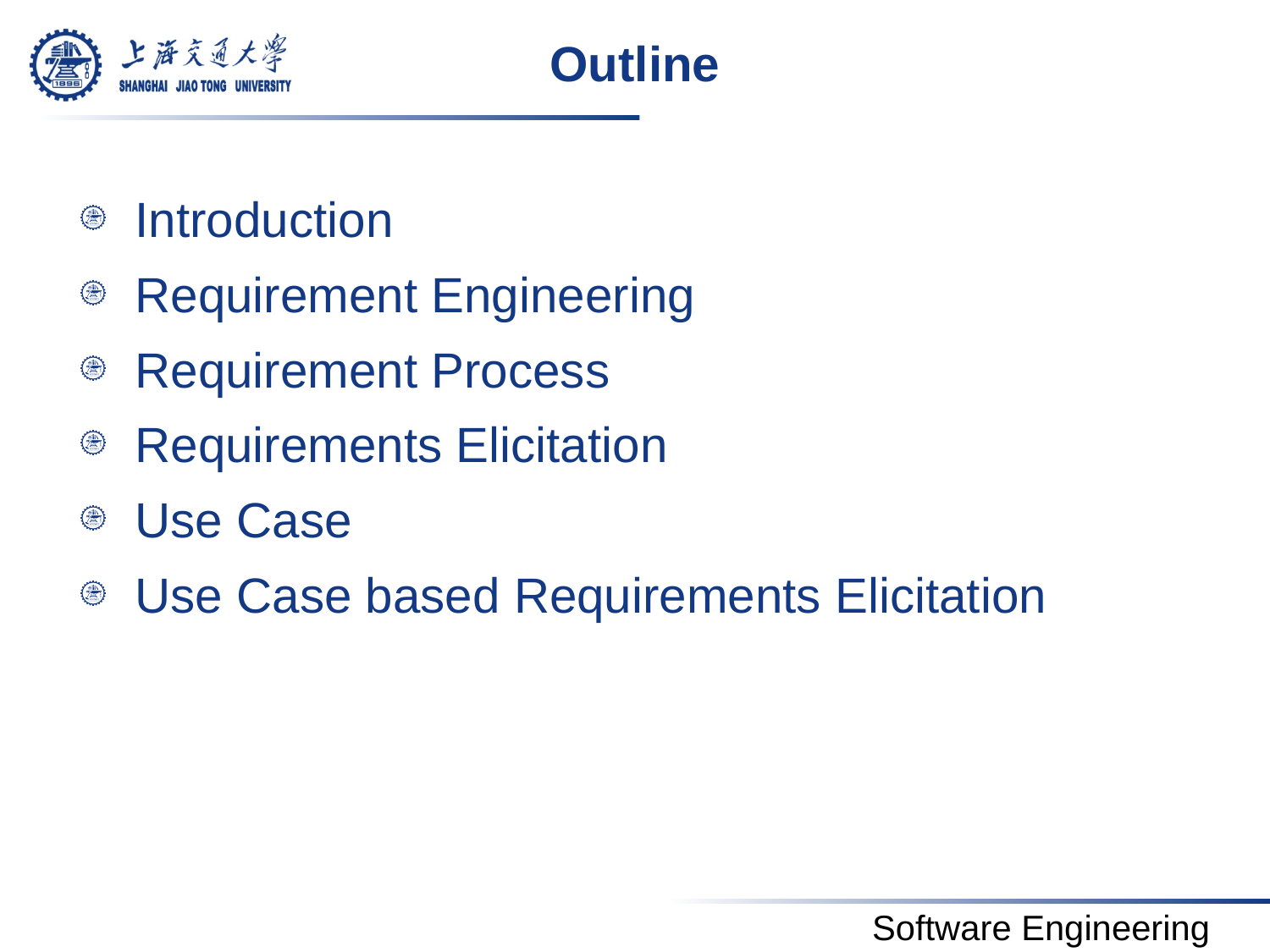

# Outline
Introduction
Requirement Engineering
Requirement Process
Requirements Elicitation
Use Case
Use Case based Requirements Elicitation